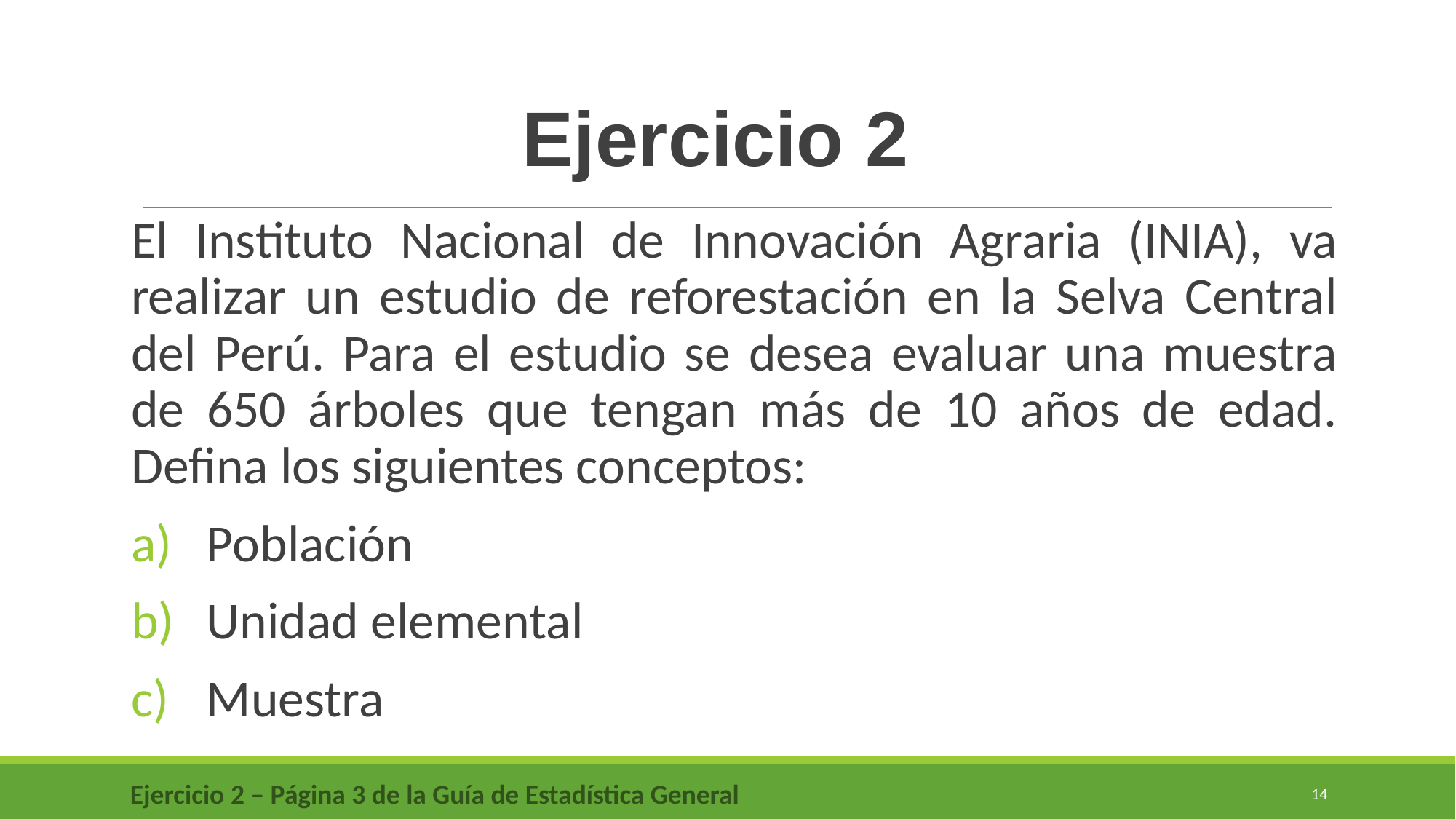

Ejercicio 2
El Instituto Nacional de Innovación Agraria (INIA), va realizar un estudio de reforestación en la Selva Central del Perú. Para el estudio se desea evaluar una muestra de 650 árboles que tengan más de 10 años de edad. Defina los siguientes conceptos:
Población
Unidad elemental
Muestra
Ejercicio 2 – Página 3 de la Guía de Estadística General
14